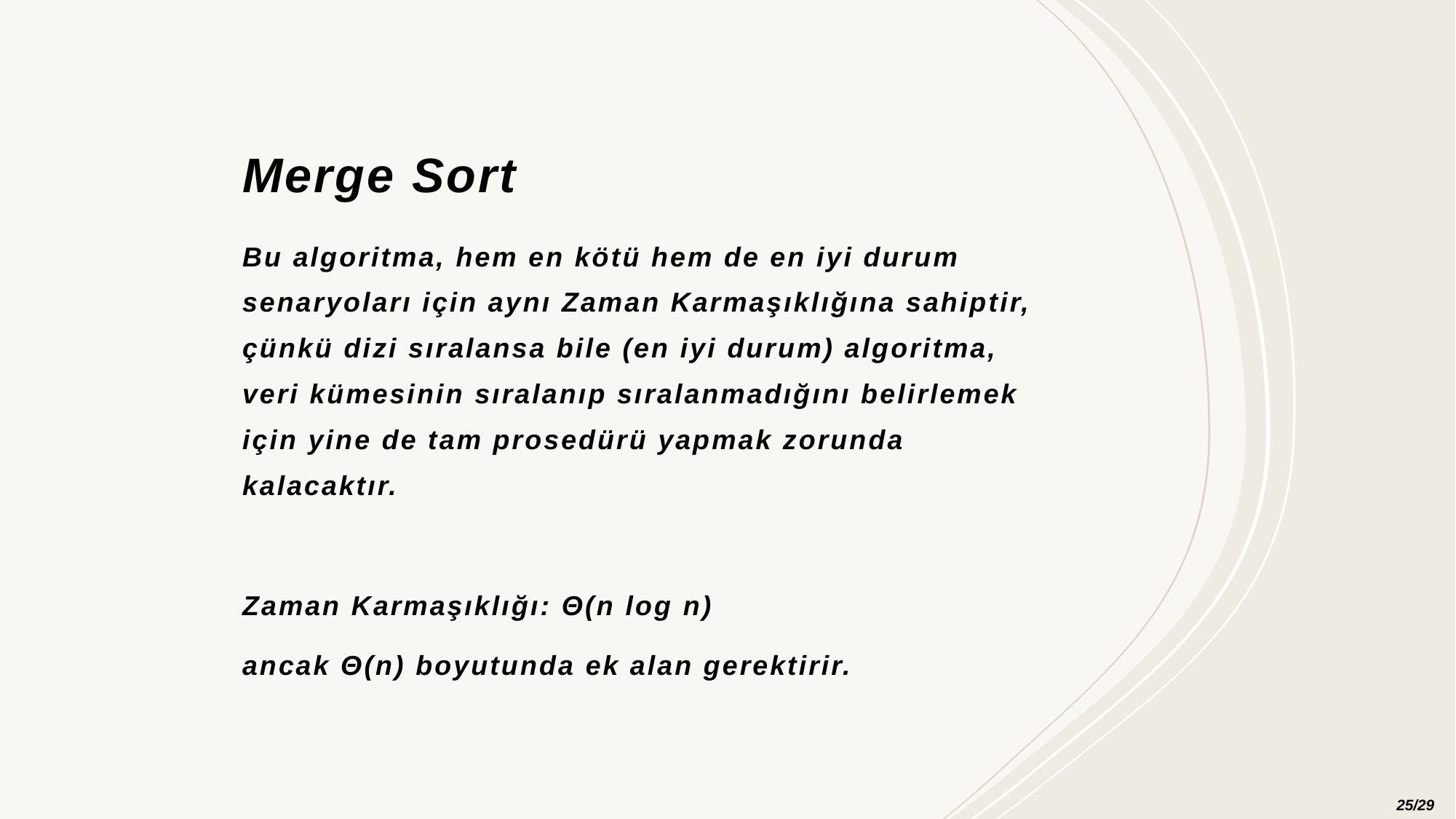

# Merge Sort
Bu algoritma, hem en kötü hem de en iyi durum senaryoları için aynı Zaman Karmaşıklığına sahiptir, çünkü dizi sıralansa bile (en iyi durum) algoritma, veri kümesinin sıralanıp sıralanmadığını belirlemek için yine de tam prosedürü yapmak zorunda kalacaktır.

Zaman Karmaşıklığı: Θ(n log n)
ancak Θ(n) boyutunda ek alan gerektirir.
25/29